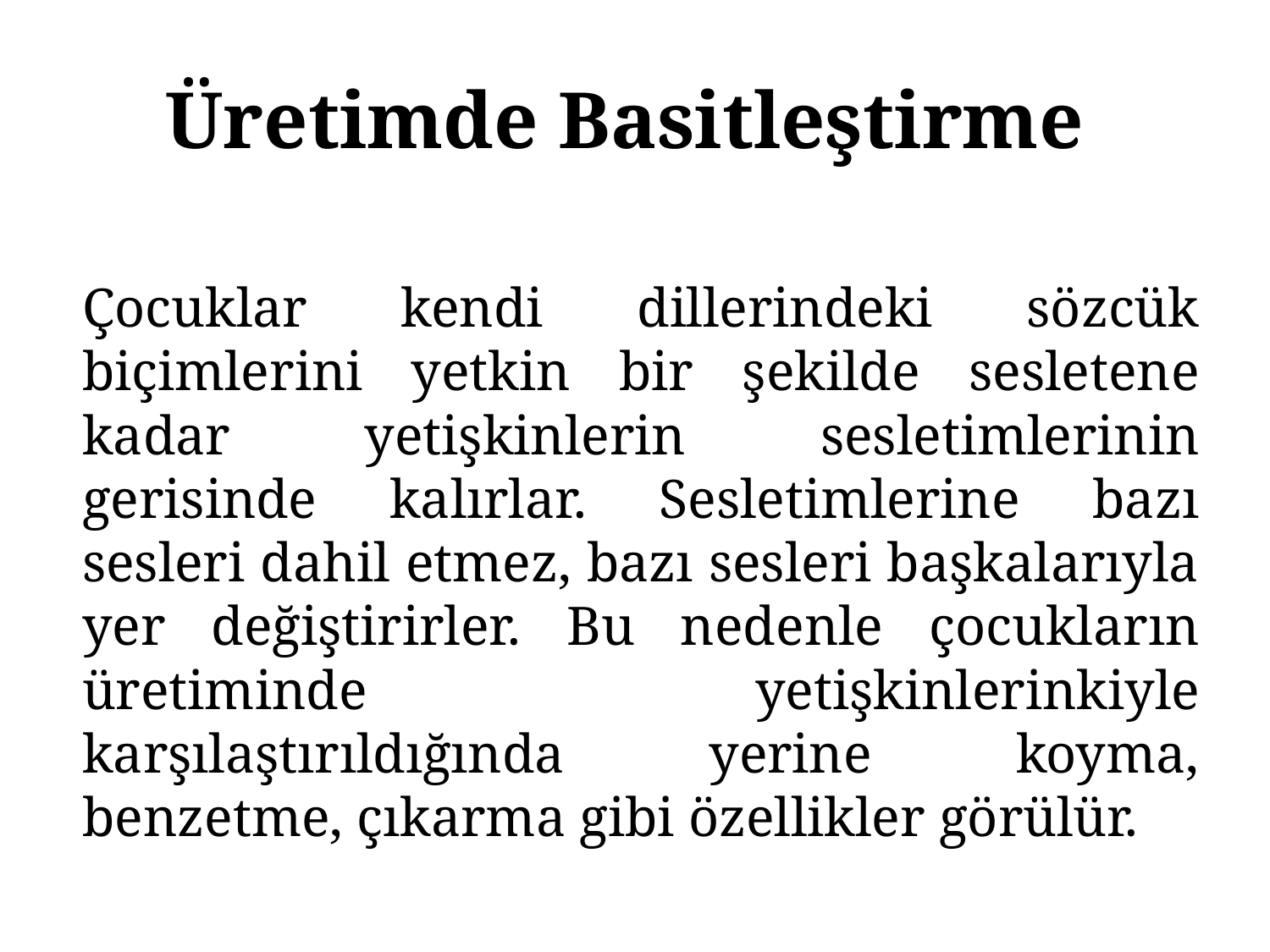

# Üretimde Basitleştirme
Çocuklar kendi dillerindeki sözcük biçimlerini yetkin bir şekilde sesletene kadar yetişkinlerin sesletimlerinin gerisinde kalırlar. Sesletimlerine bazı sesleri dahil etmez, bazı sesleri başkalarıyla yer değiştirirler. Bu nedenle çocukların üretiminde yetişkinlerinkiyle karşılaştırıldığında yerine koyma, benzetme, çıkarma gibi özellikler görülür.